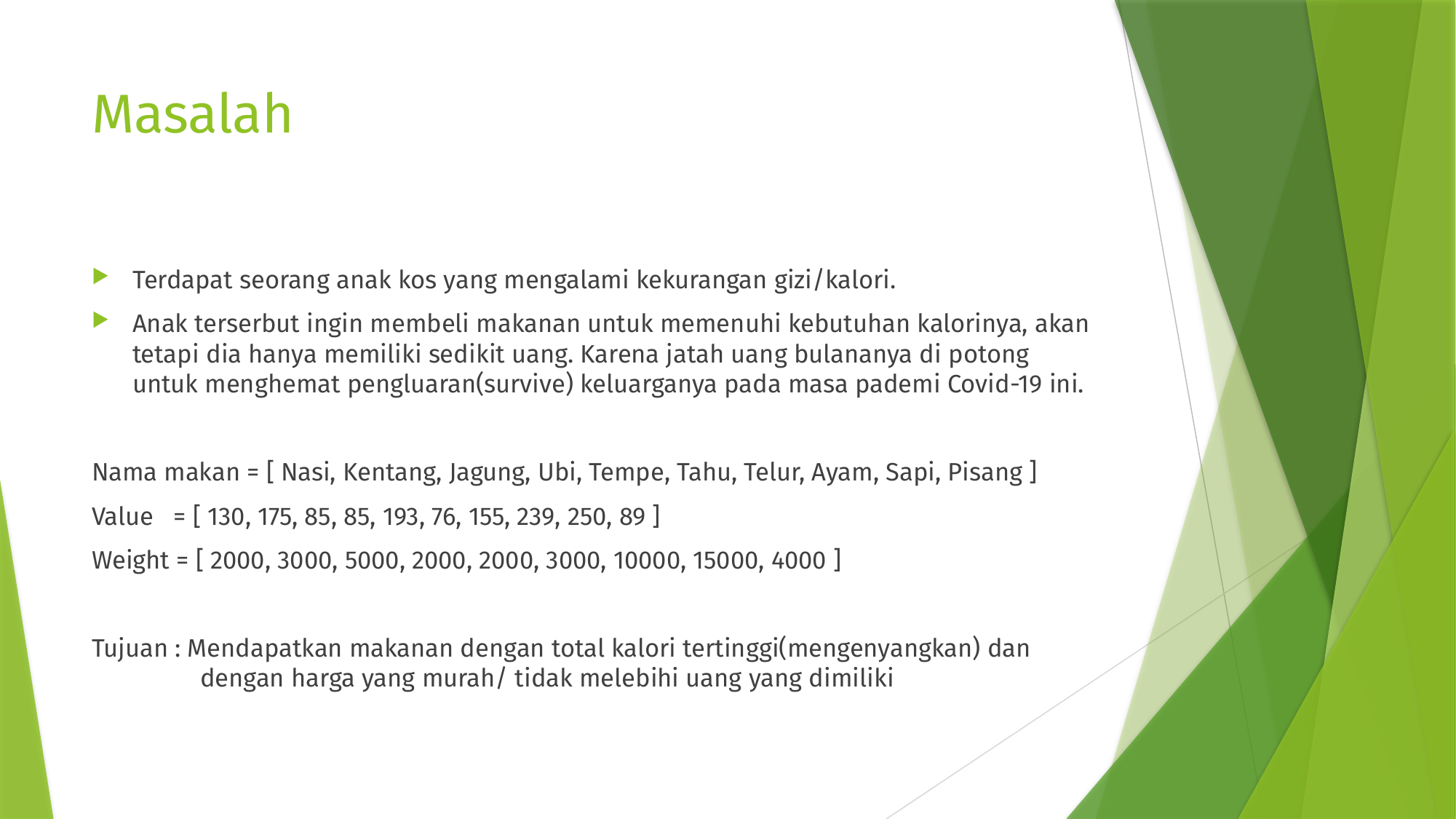

# Masalah
Terdapat seorang anak kos yang mengalami kekurangan gizi/kalori.
Anak terserbut ingin membeli makanan untuk memenuhi kebutuhan kalorinya, akan tetapi dia hanya memiliki sedikit uang. Karena jatah uang bulananya di potong untuk menghemat pengluaran(survive) keluarganya pada masa pademi Covid-19 ini.

Nama makan = [ Nasi, Kentang, Jagung, Ubi, Tempe, Tahu, Telur, Ayam, Sapi, Pisang ]
Value   = [ 130, 175, 85, 85, 193, 76, 155, 239, 250, 89 ]
Weight = [ 2000, 3000, 5000, 2000, 2000, 3000, 10000, 15000, 4000 ]

Tujuan : Mendapatkan makanan dengan total kalori tertinggi(mengenyangkan) dan dengan harga yang murah/ tidak melebihi uang yang dimiliki